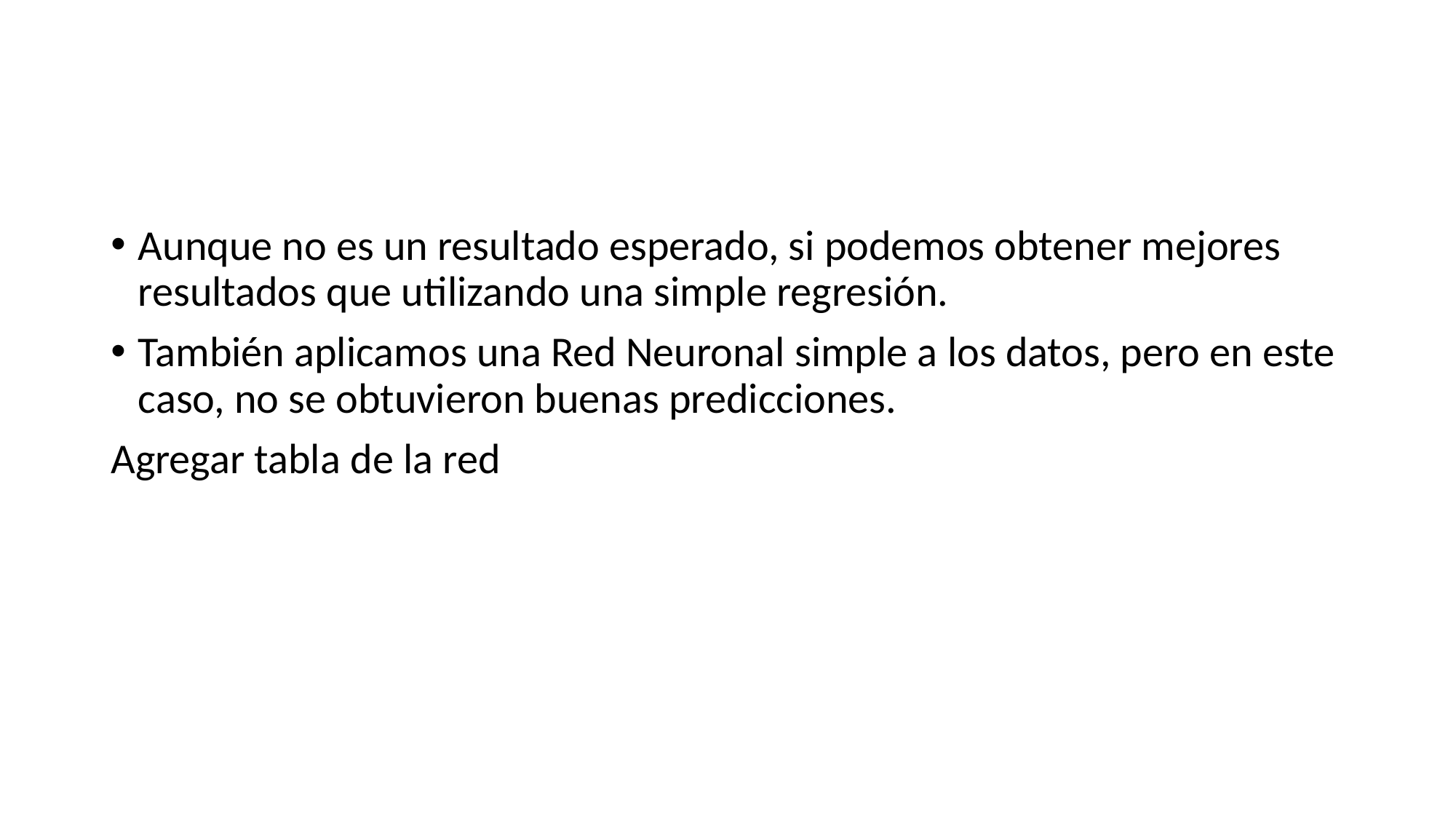

#
Aunque no es un resultado esperado, si podemos obtener mejores resultados que utilizando una simple regresión.
También aplicamos una Red Neuronal simple a los datos, pero en este caso, no se obtuvieron buenas predicciones.
Agregar tabla de la red